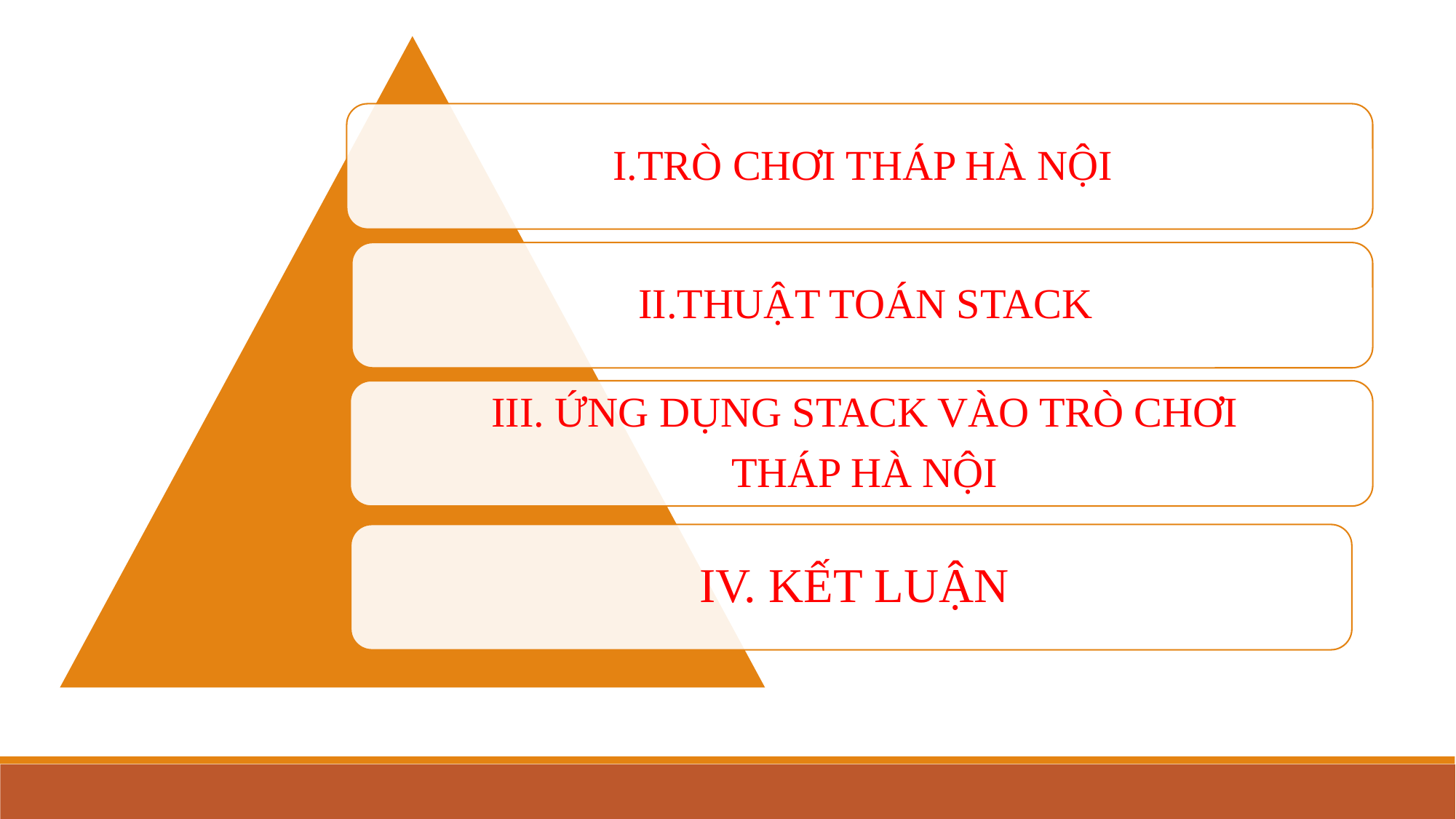

I.TRÒ CHƠI THÁP HÀ NỘI
II.THUẬT TOÁN STACK
III. ỨNG DỤNG STACK VÀO TRÒ CHƠI
THÁP HÀ NỘI
IV. KẾT LUẬN